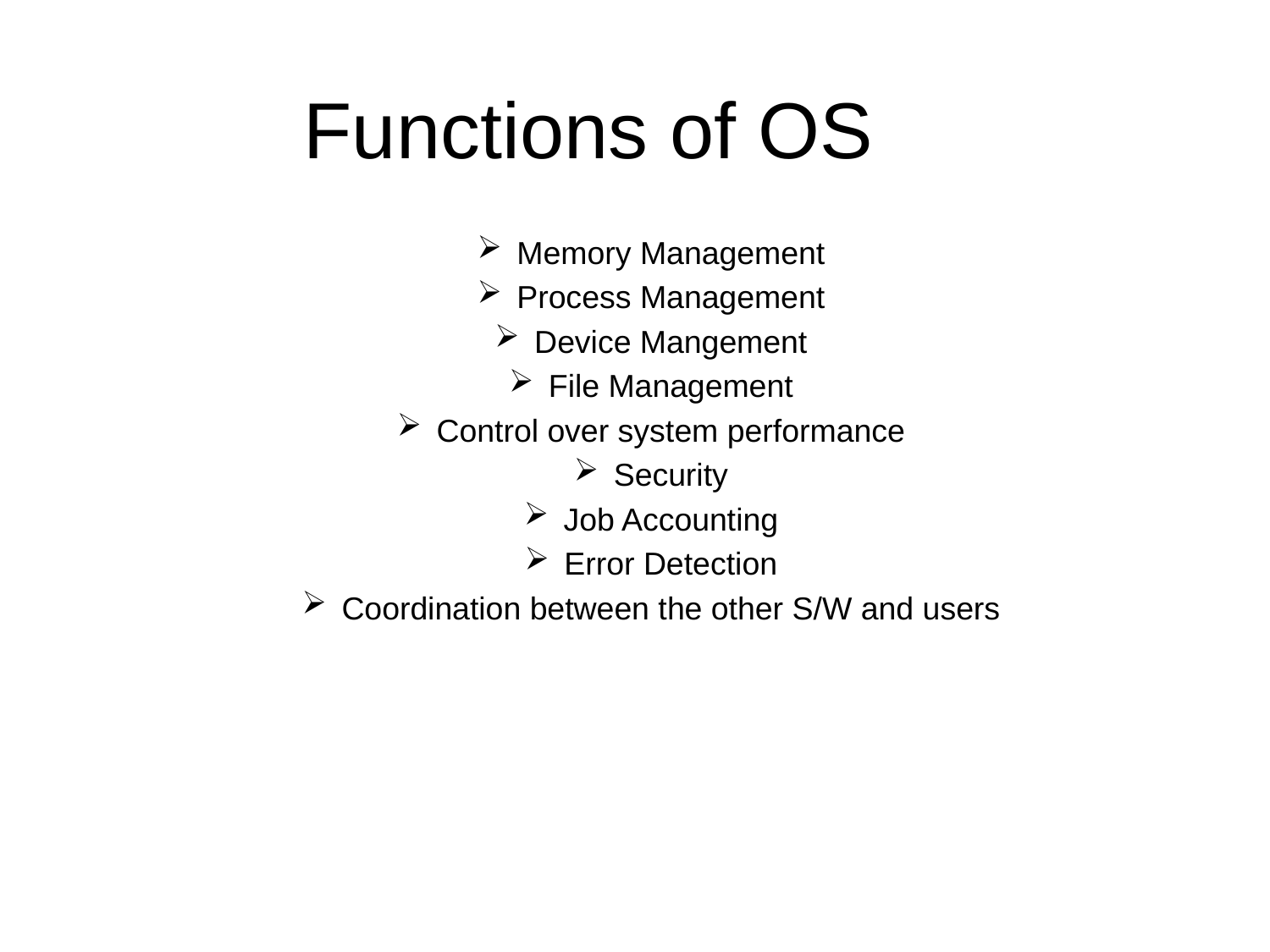

# Functions of OS
Memory Management
Process Management
Device Mangement
File Management
Control over system performance
Security
Job Accounting
Error Detection
Coordination between the other S/W and users